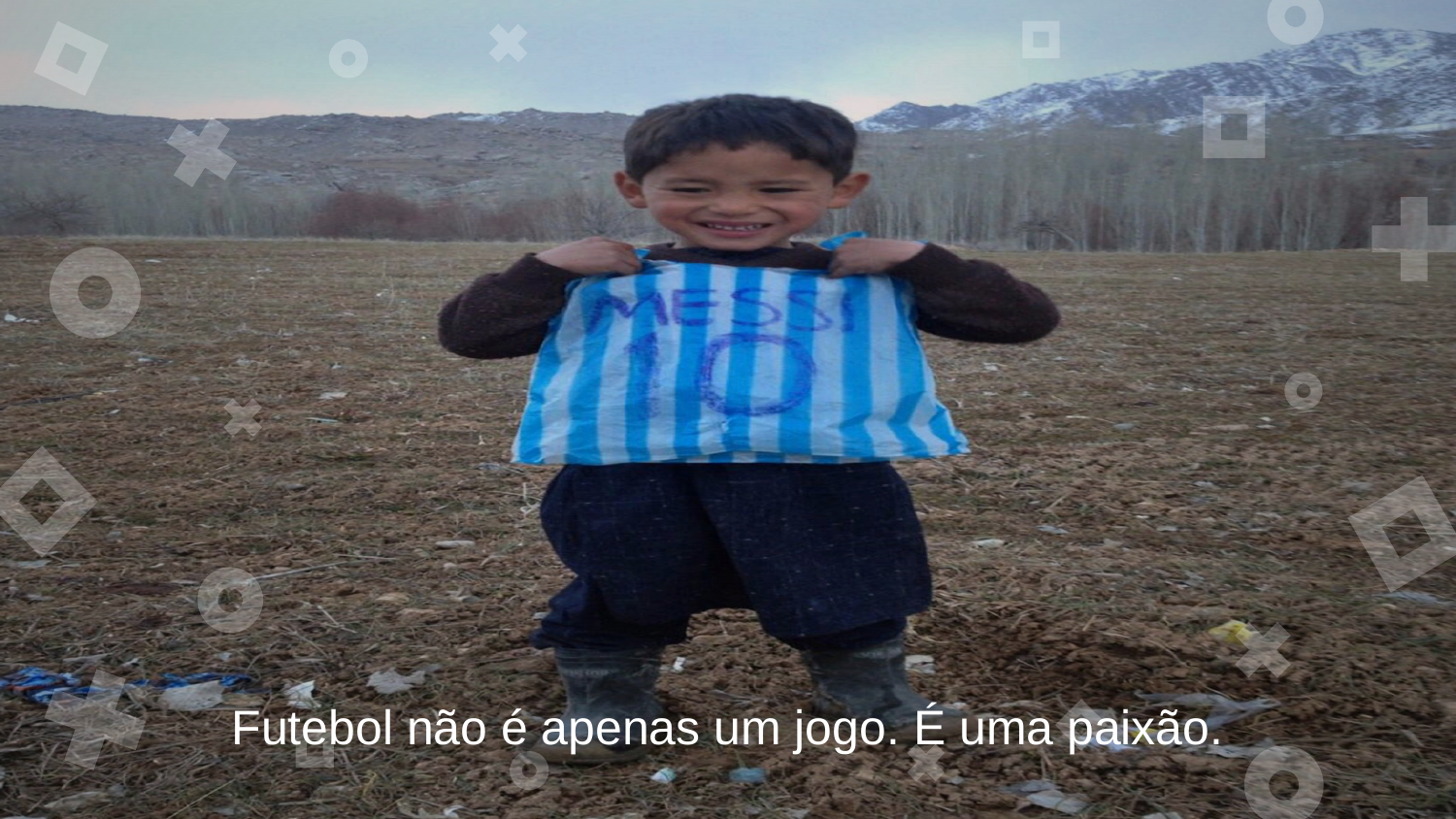

Futebol não é apenas um jogo. É uma paixão.